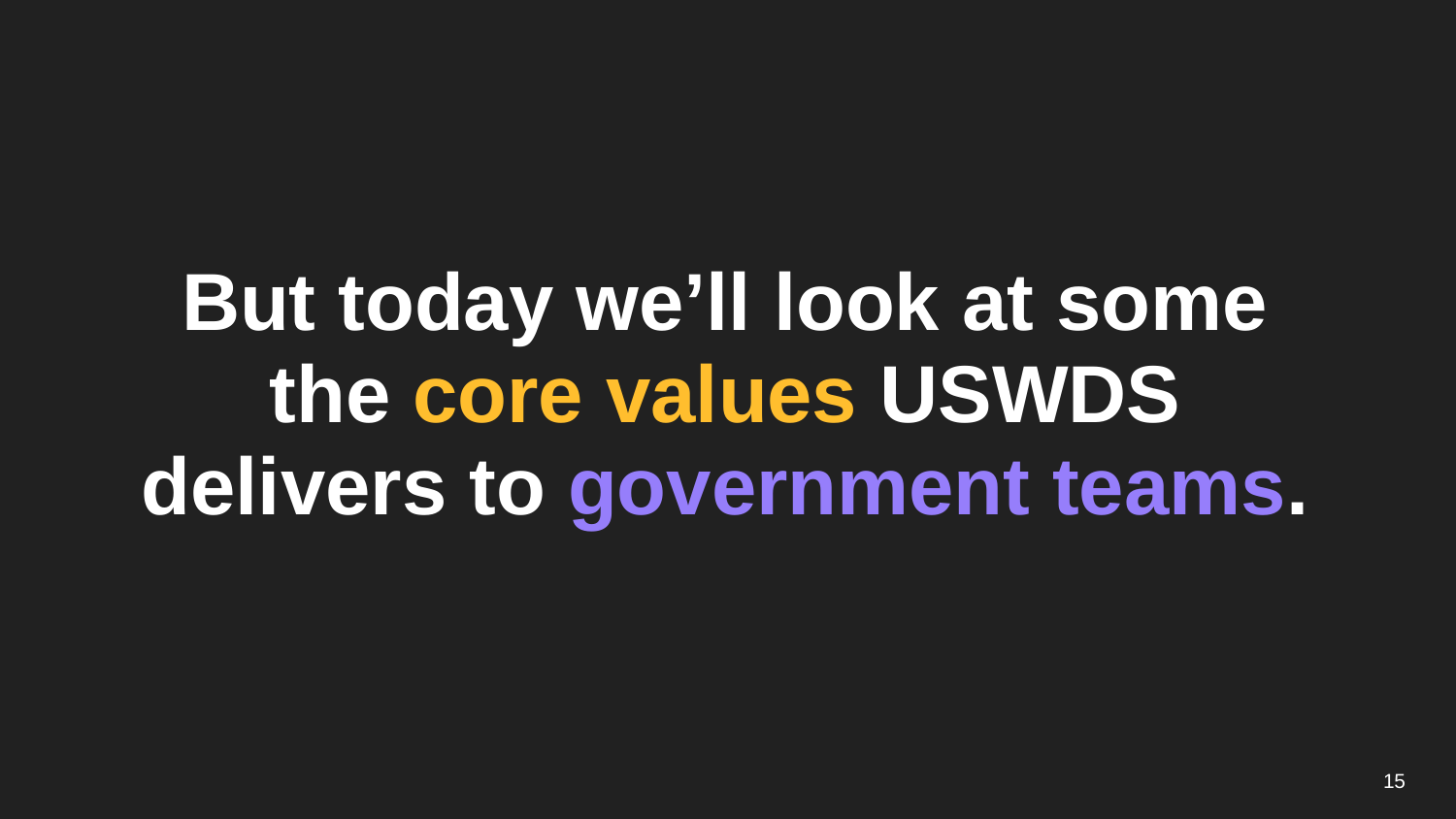

# But today we’ll look at some the core values USWDS delivers to government teams.
15